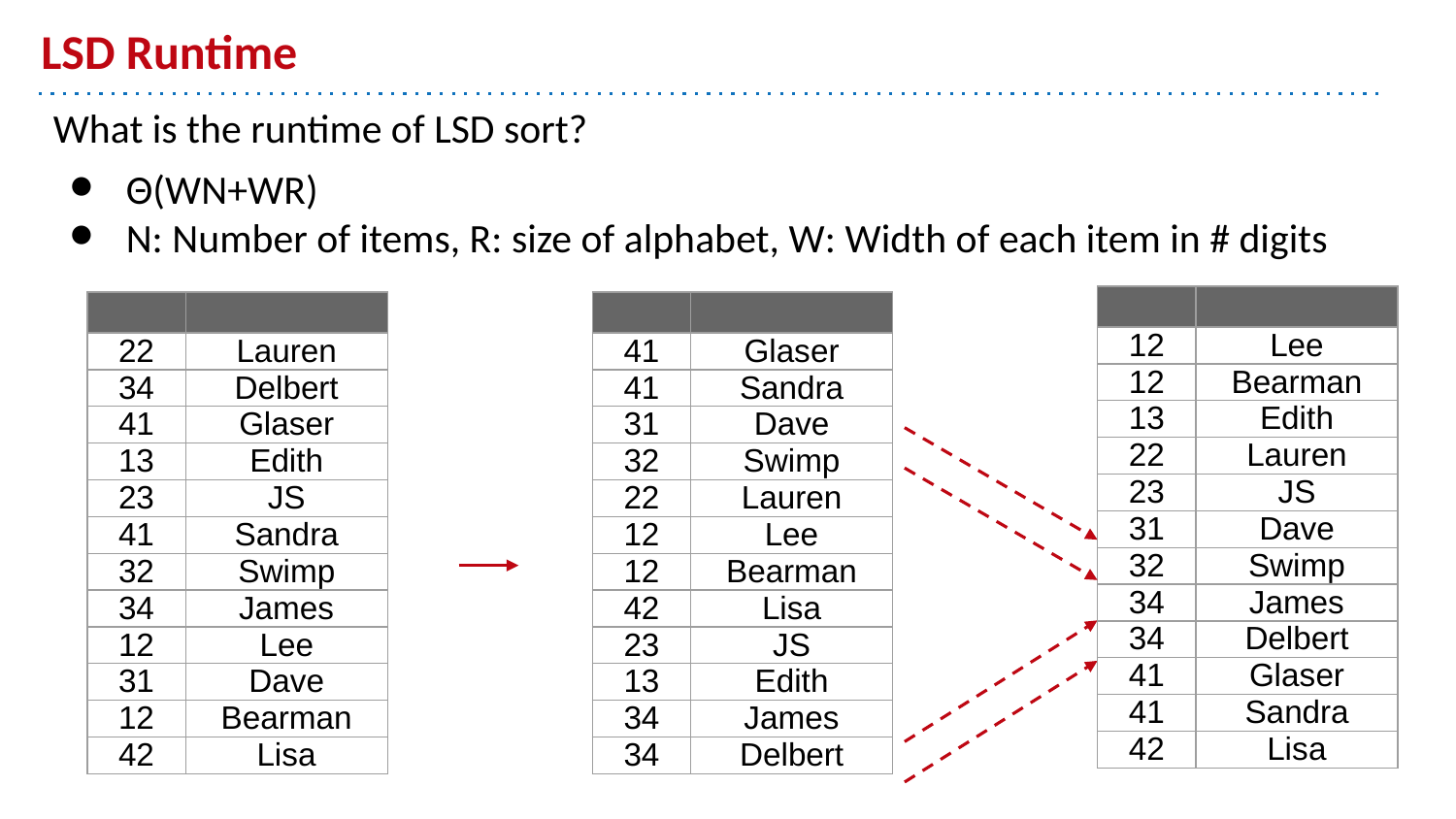

# LSD Runtime
What is the runtime of LSD sort?
Θ(WN+WR)
N: Number of items, R: size of alphabet, W: Width of each item in # digits
|  |  |
| --- | --- |
| 12 | Lee |
| 12 | Bearman |
| 13️ | Edith |
| 22 | Lauren |
| 23️ | JS |
| 3️1 | Dave |
| 3️2 | Swimp |
| 3️4️ | James |
| 3️4️ | Delbert |
| 4️1 | Glaser |
| 4️1 | Sandra |
| 4️2 | Lisa |
|  |  |
| --- | --- |
| 22 | Lauren |
| 3️4️ | Delbert |
| 4️1 | Glaser |
| 13️ | Edith |
| 23️ | JS |
| 4️1 | Sandra |
| 3️2 | Swimp |
| 3️4️ | James |
| 12 | Lee |
| 3️1 | Dave |
| 12 | Bearman |
| 4️2 | Lisa |
|  |  |
| --- | --- |
| 4️1 | Glaser |
| 4️1 | Sandra |
| 3️1 | Dave |
| 3️2 | Swimp |
| 22 | Lauren |
| 12 | Lee |
| 12 | Bearman |
| 4️2 | Lisa |
| 23️ | JS |
| 13️ | Edith |
| 3️4️ | James |
| 3️4️ | Delbert |